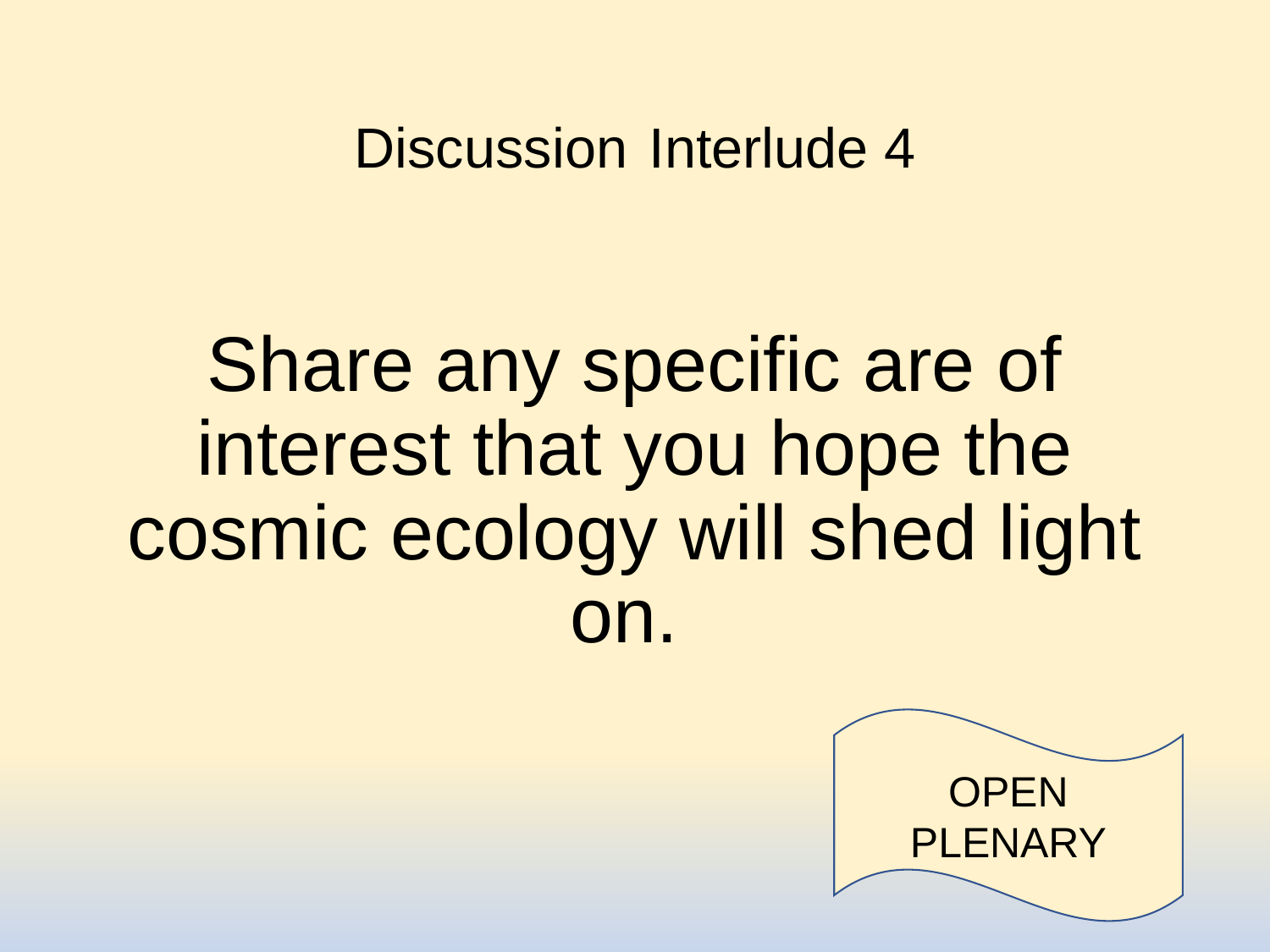

# Discussion Interlude 4
Share any specific are of interest that you hope the cosmic ecology will shed light on.
OPEN PLENARY